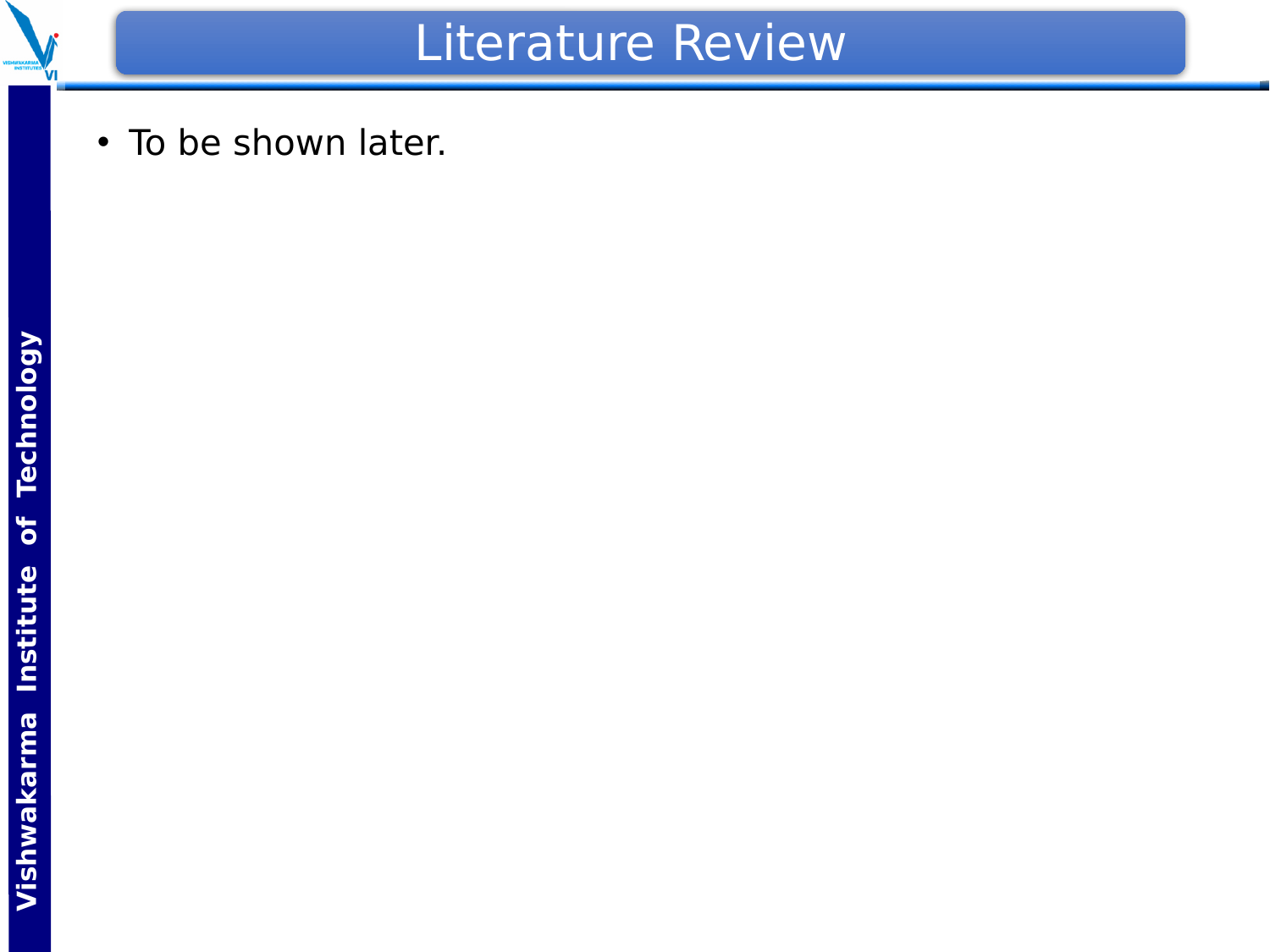

# Literature Review
To be shown later.